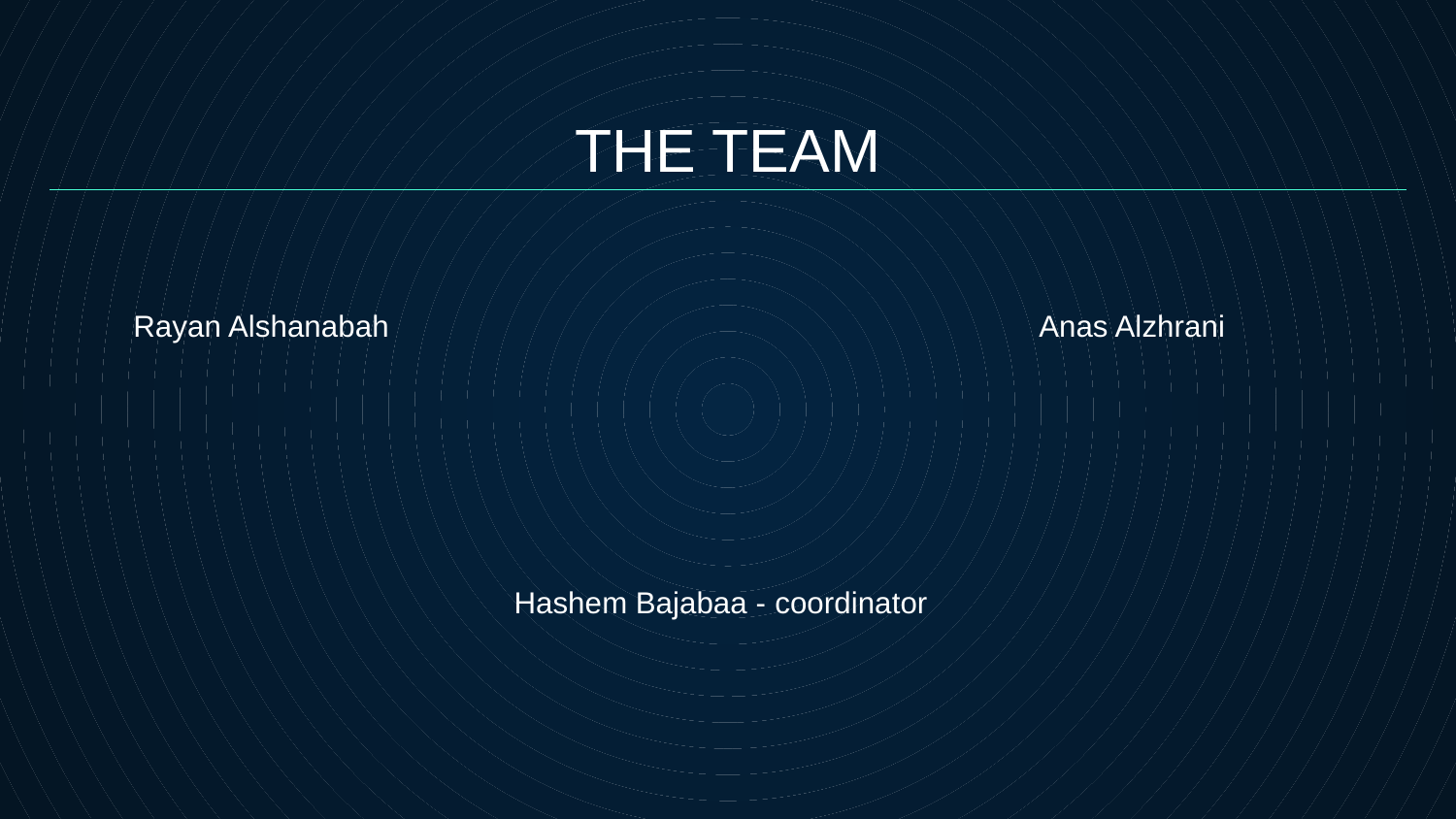

# THE TEAM
Rayan Alshanabah
Anas Alzhrani
Hashem Bajabaa - coordinator